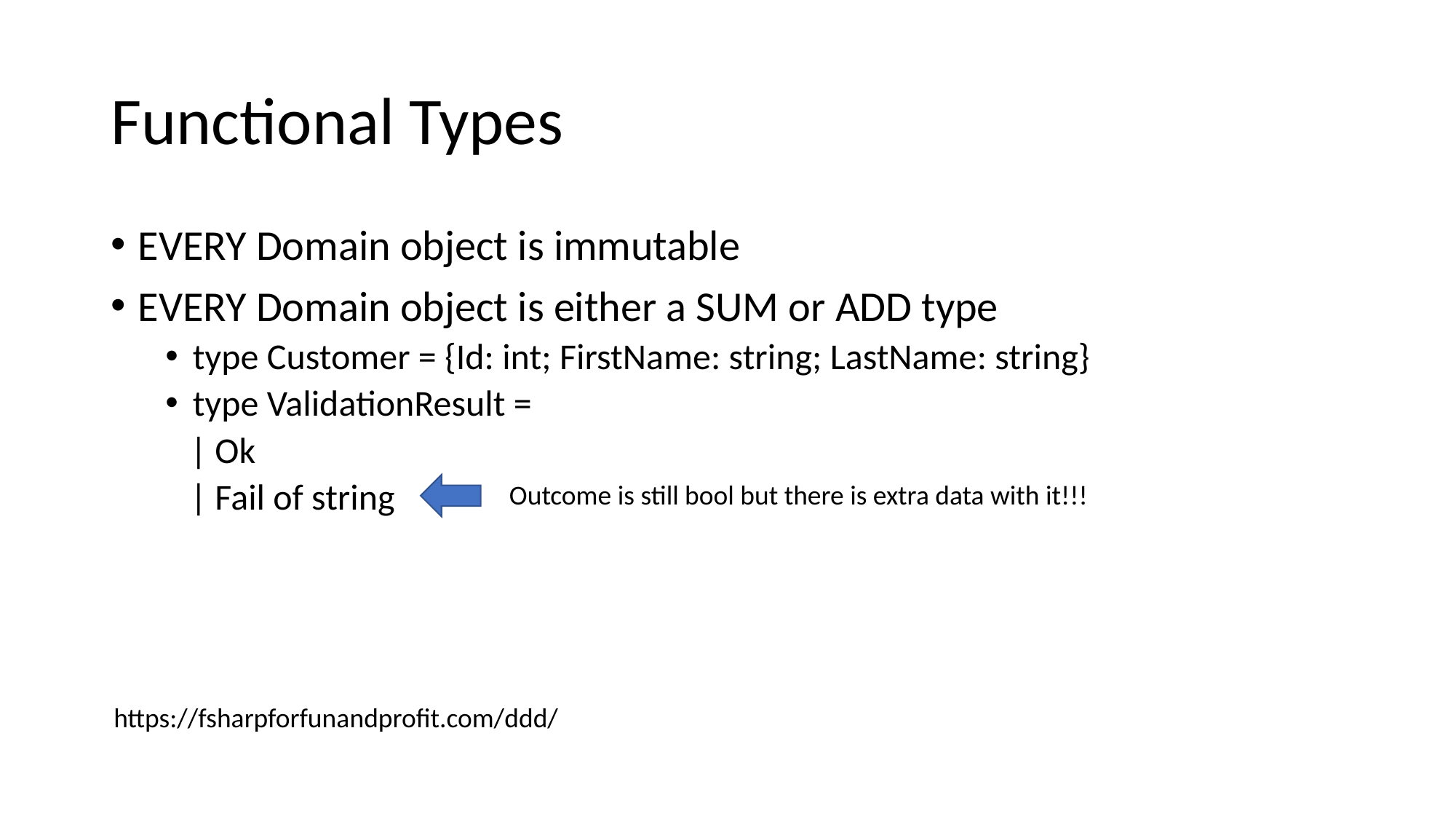

# Functional Types
EVERY Domain object is immutable
EVERY Domain object is either a SUM or ADD type
type Customer = {Id: int; FirstName: string; LastName: string}
type ValidationResult =
   | Ok
   | Fail of string

Outcome is still bool but there is extra data with it!!!

https://fsharpforfunandprofit.com/ddd/